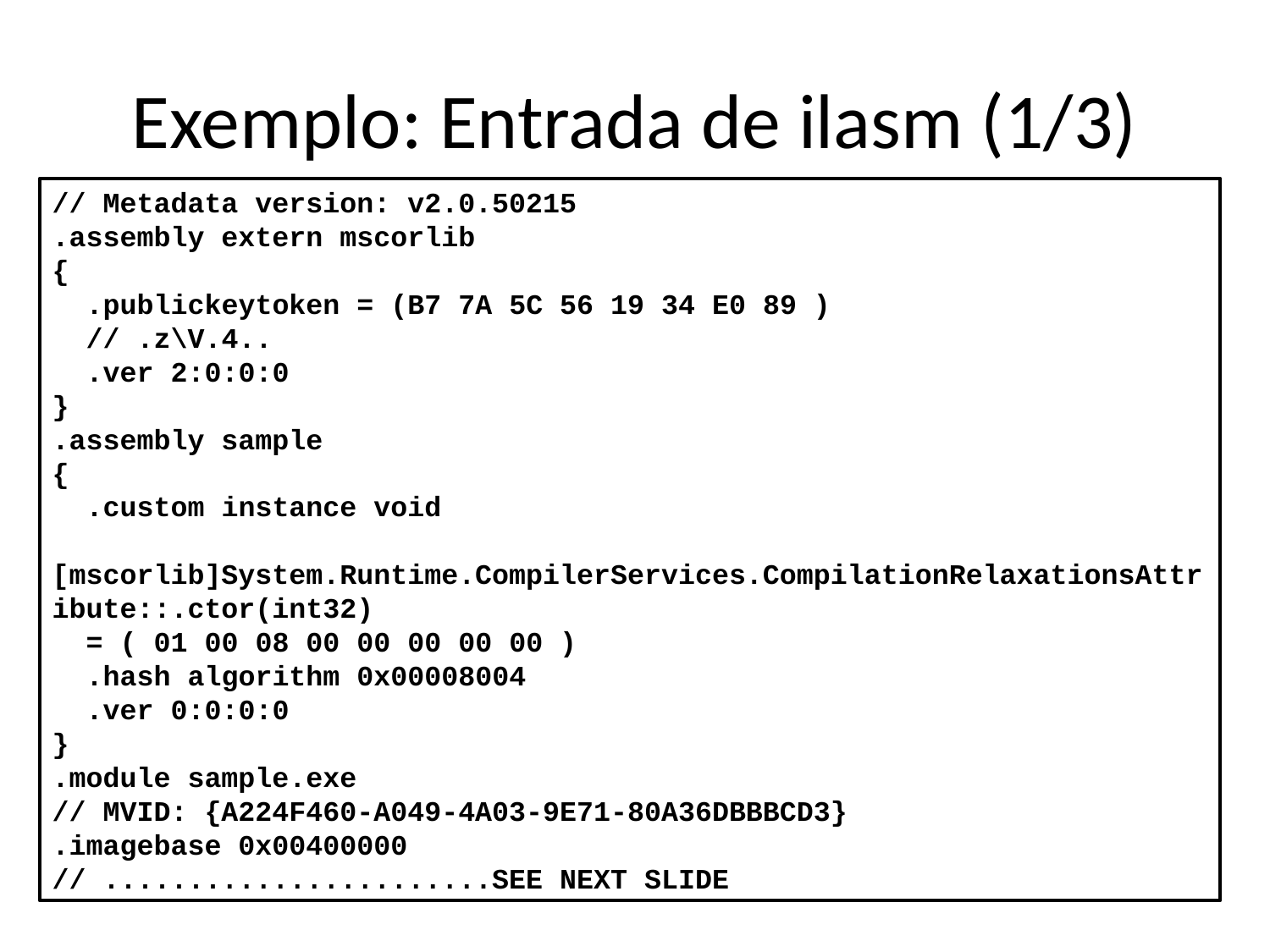

# Exemplo: Entrada de ilasm (1/3)
// Metadata version: v2.0.50215
.assembly extern mscorlib
{
  .publickeytoken = (B7 7A 5C 56 19 34 E0 89 )
  // .z\V.4..
  .ver 2:0:0:0
}
.assembly sample
{
  .custom instance void
  [mscorlib]System.Runtime.CompilerServices.CompilationRelaxationsAttribute::.ctor(int32)
  = ( 01 00 08 00 00 00 00 00 )
  .hash algorithm 0x00008004
  .ver 0:0:0:0
}
.module sample.exe
// MVID: {A224F460-A049-4A03-9E71-80A36DBBBCD3}
.imagebase 0x00400000
// .......................SEE NEXT SLIDE